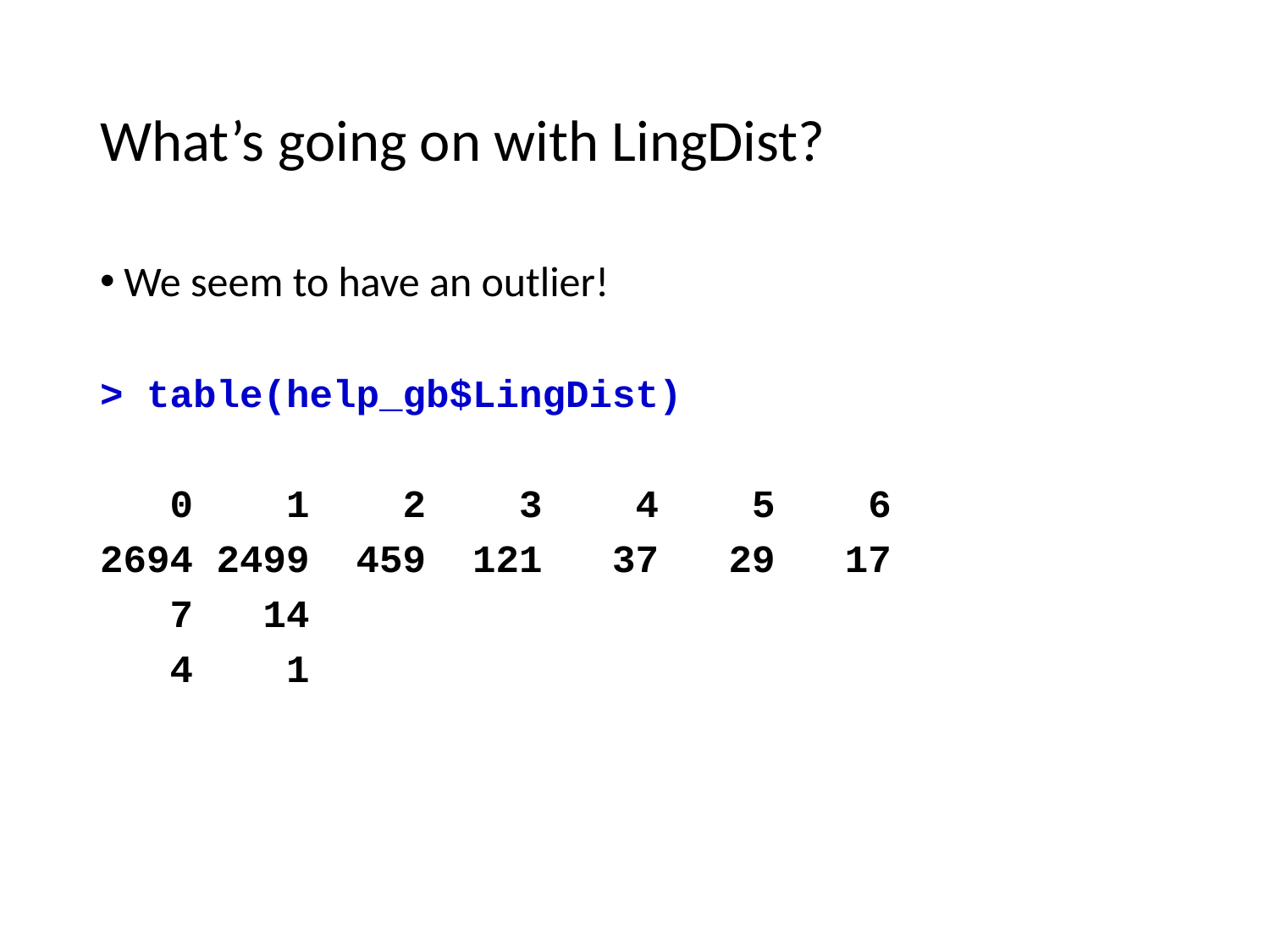

# What’s going on with LingDist?
We seem to have an outlier!

> table(help_gb$LingDist)

   0    1    2    3    4    5    6
2694 2499  459  121   37   29   17
   7   14
   4    1